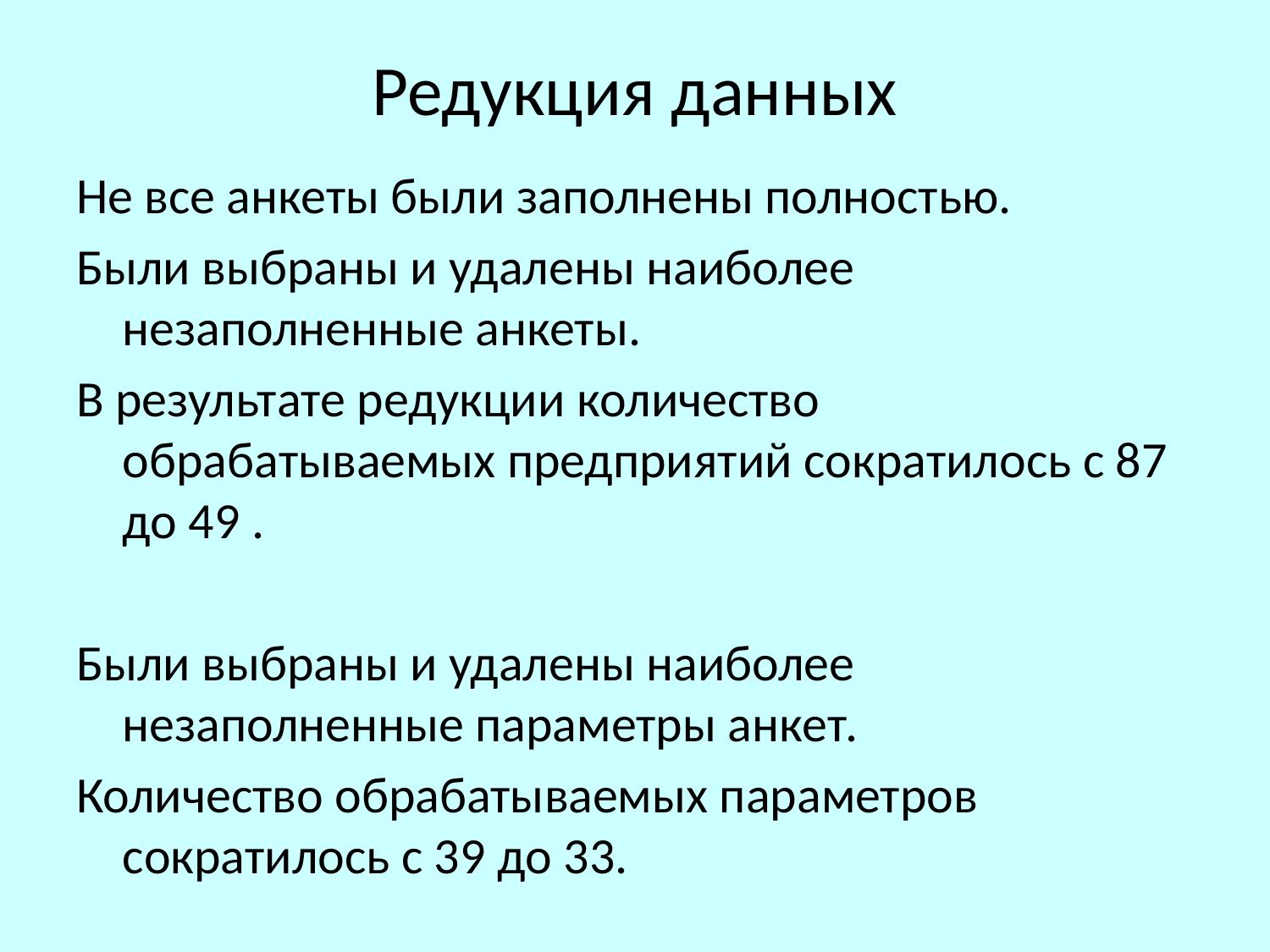

# Редукция данных
Не все анкеты были заполнены полностью.
Были выбраны и удалены наиболее незаполненные анкеты.
В результате редукции количество обрабатываемых предприятий сократилось с 87 до 49 .

Были выбраны и удалены наиболее незаполненные параметры анкет.
Количество обрабатываемых параметров сократилось с 39 до 33.